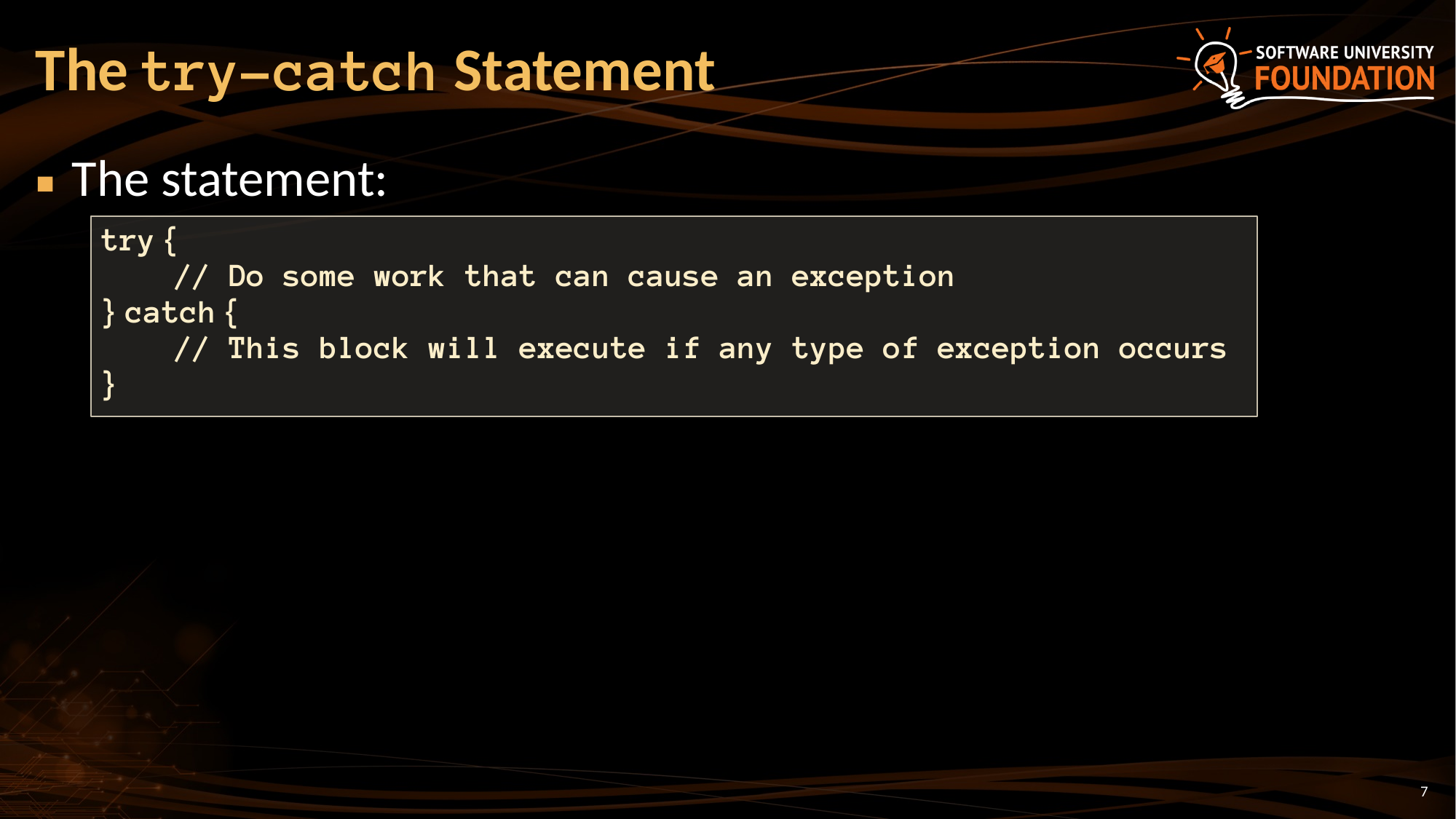

# The try-catch Statement
The statement:

try {
    // Do some work that can cause an exception
} catch {
    // This block will execute if any type of exception occurs
}
7